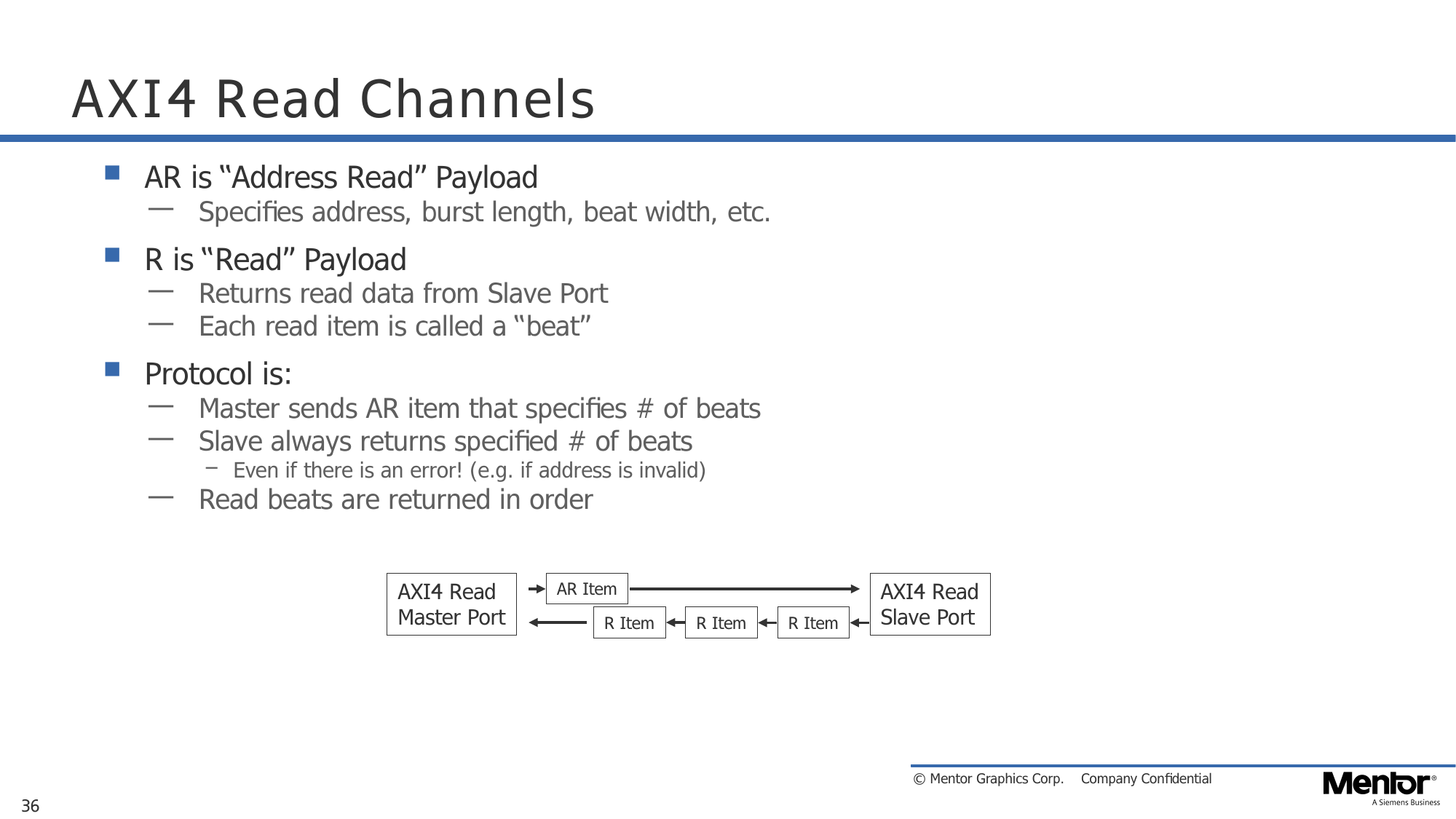

# AXI4 Read Channels
AR is “Address Read” Payload
Specifies address, burst length, beat width, etc.
R is “Read” Payload
Returns read data from Slave Port
Each read item is called a “beat”
Protocol is:
Master sends AR item that specifies # of beats
Slave always returns specified # of beats
Even if there is an error! (e.g. if address is invalid)
Read beats are returned in order
AXI4 Read
Master Port
AR Item
AXI4 Read
Slave Port
R Item
R Item
R Item
36